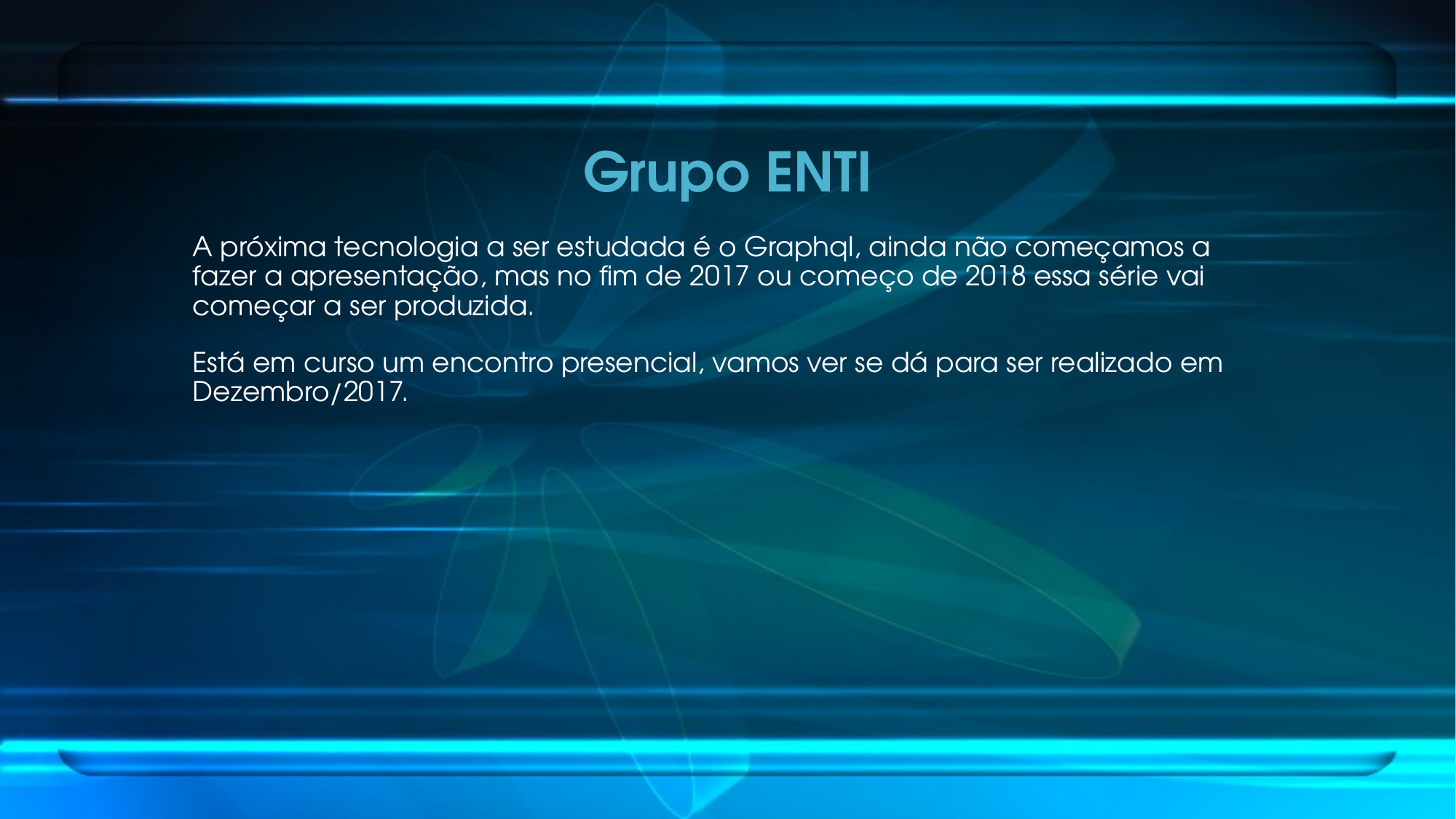

# Grupo ENTI
A próxima tecnologia a ser estudada é o Graphql, ainda não começamos a fazer a apresentação, mas no fim de 2017 ou começo de 2018 essa série vai começar a ser produzida.
Está em curso um encontro presencial, vamos ver se dá para ser realizado em Dezembro/2017.